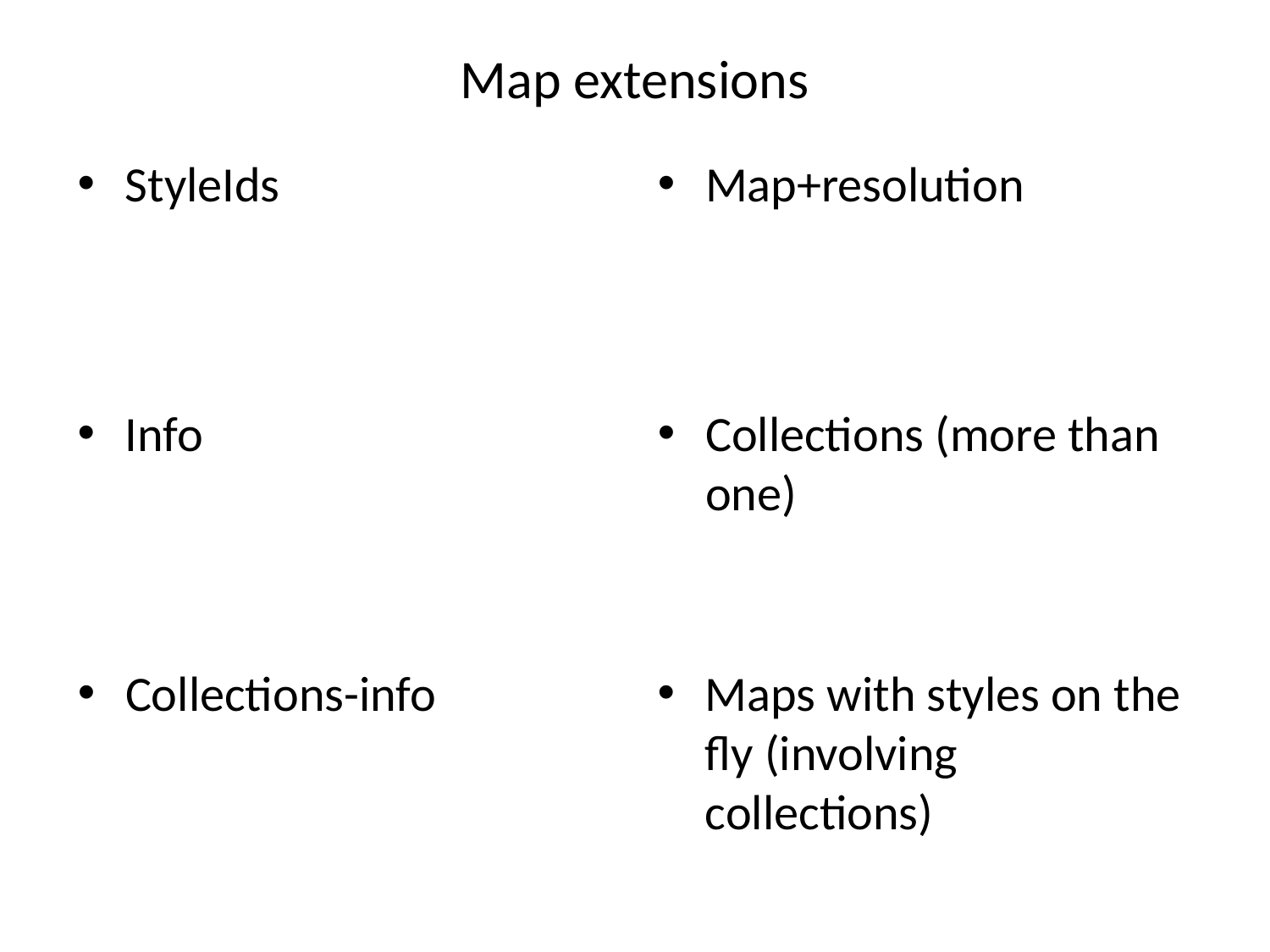

# Map extensions
StyleIds
Map+resolution
Info
Collections (more than one)
Collections-info
Maps with styles on the fly (involving collections)